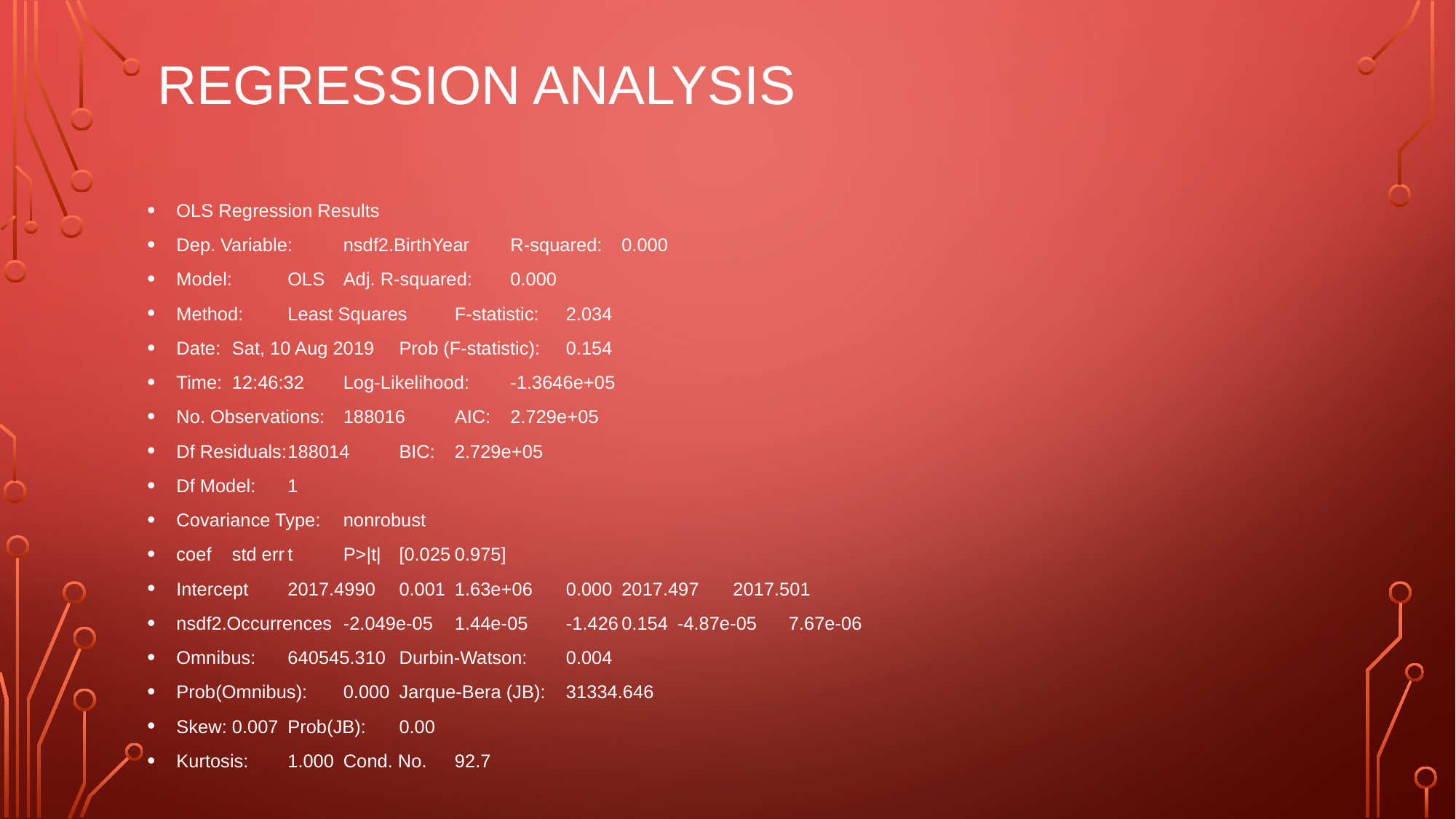

# Regression analysis
OLS Regression Results
Dep. Variable:	nsdf2.BirthYear	R-squared:	0.000
Model:	OLS	Adj. R-squared:	0.000
Method:	Least Squares	F-statistic:	2.034
Date:	Sat, 10 Aug 2019	Prob (F-statistic):	0.154
Time:	12:46:32	Log-Likelihood:	-1.3646e+05
No. Observations:	188016	AIC:	2.729e+05
Df Residuals:	188014	BIC:	2.729e+05
Df Model:	1
Covariance Type:	nonrobust
coef	std err	t	P>|t|	[0.025	0.975]
Intercept	2017.4990	0.001	1.63e+06	0.000	2017.497	2017.501
nsdf2.Occurrences	-2.049e-05	1.44e-05	-1.426	0.154	-4.87e-05	7.67e-06
Omnibus:	640545.310	Durbin-Watson:	0.004
Prob(Omnibus):	0.000	Jarque-Bera (JB):	31334.646
Skew:	0.007	Prob(JB):	0.00
Kurtosis:	1.000	Cond. No.	92.7